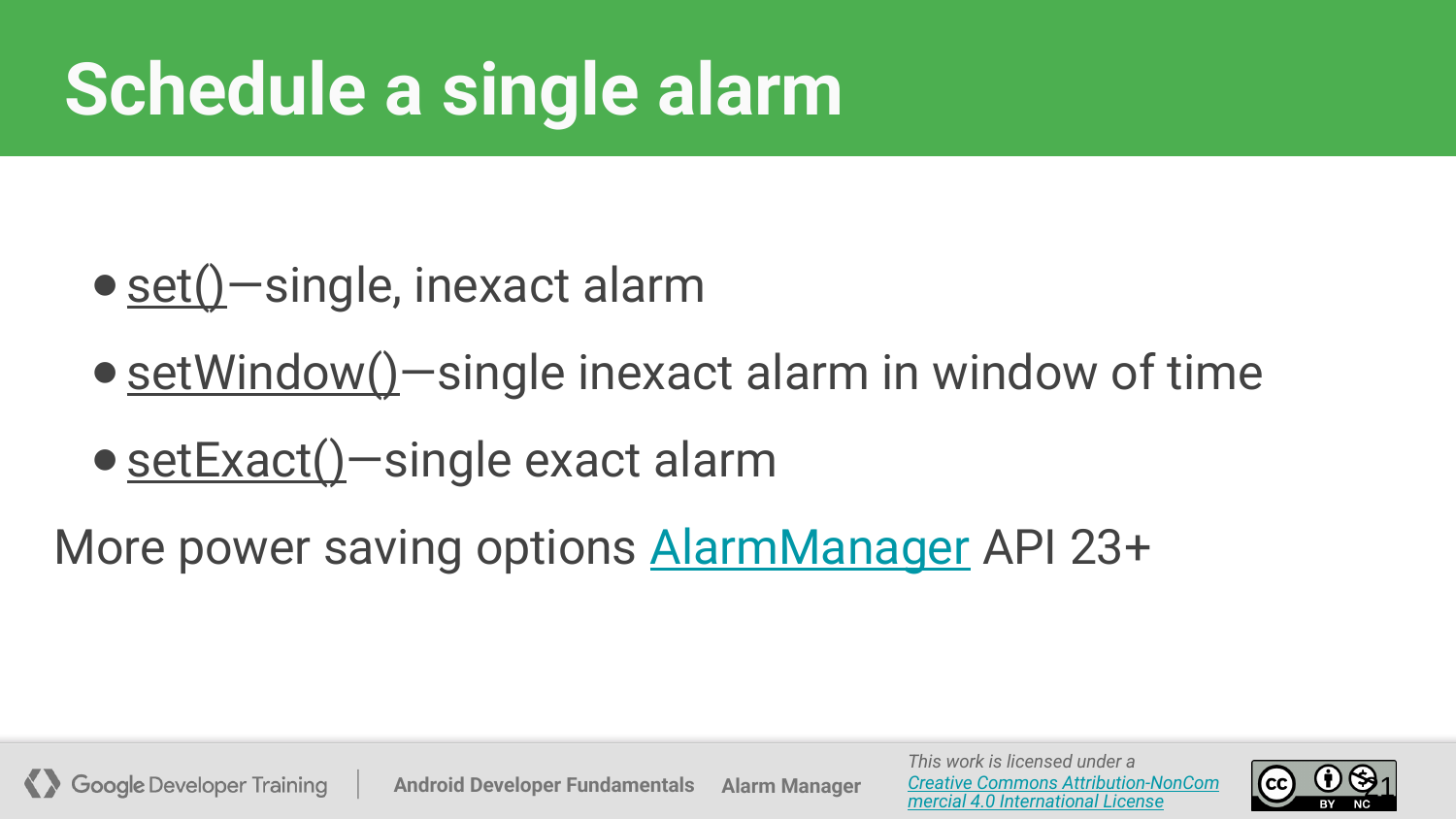

# Schedule a single alarm
set()—single, inexact alarm
setWindow()—single inexact alarm in window of time
setExact()—single exact alarm
More power saving options AlarmManager API 23+
21